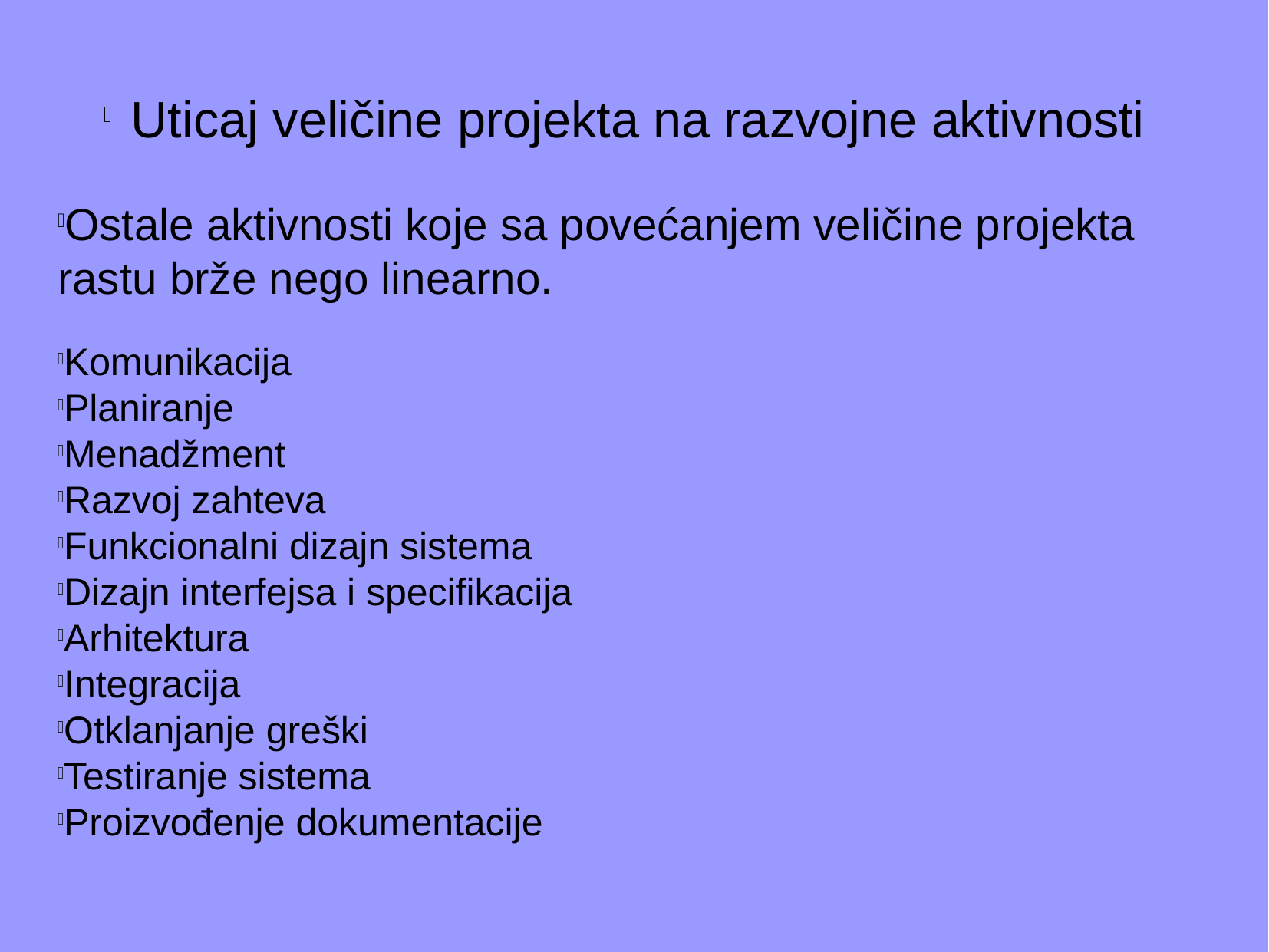

Uticaj veličine projekta na razvojne aktivnosti
Ostale aktivnosti koje sa povećanjem veličine projekta rastu brže nego linearno.

Komunikacija
Planiranje
Menadžment
Razvoj zahteva
Funkcionalni dizajn sistema
Dizajn interfejsa i specifikacija
Arhitektura
Integracija
Otklanjanje greški
Testiranje sistema
Proizvođenje dokumentacije